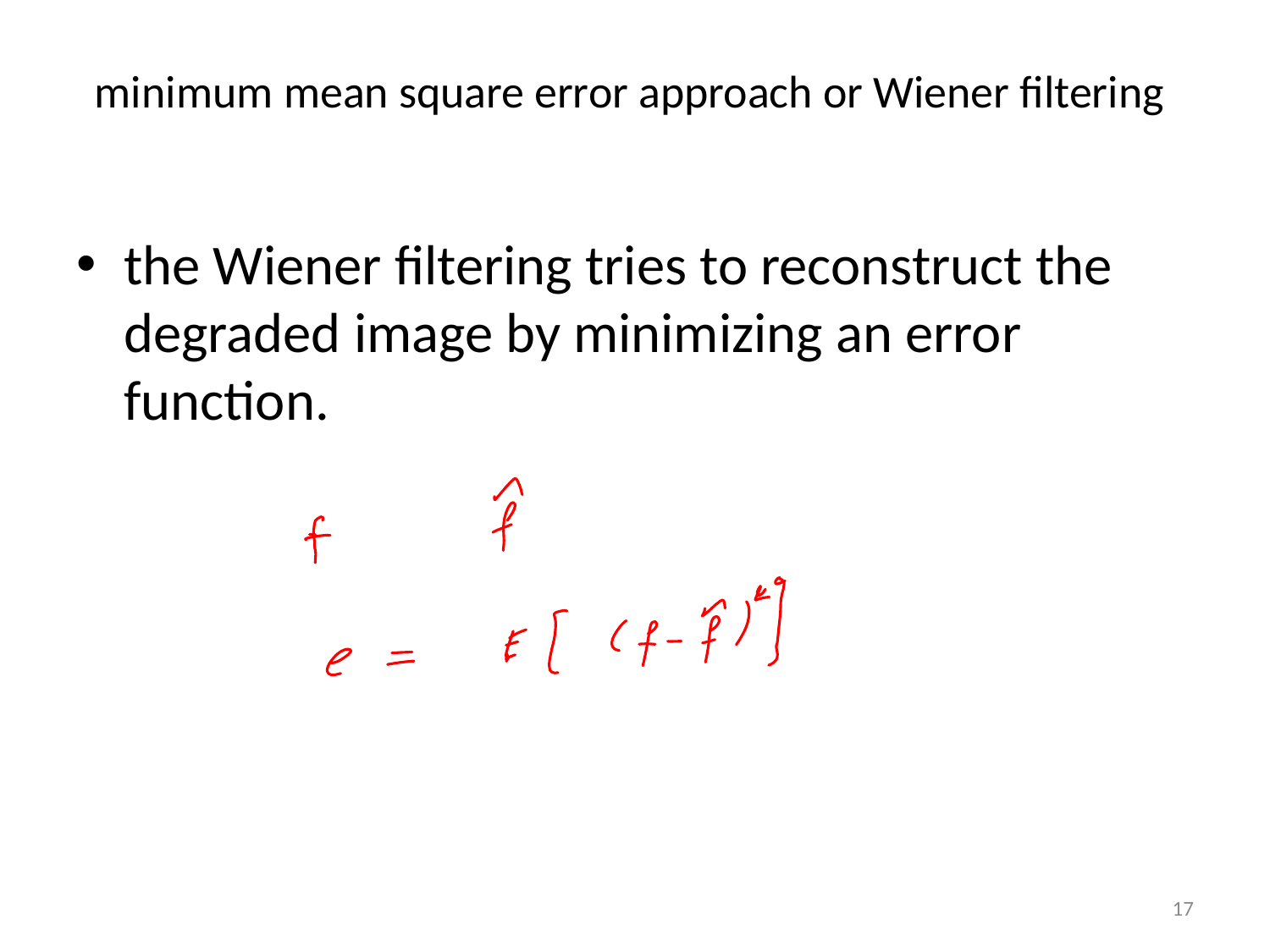

# minimum mean square error approach or Wiener filtering
the Wiener filtering tries to reconstruct the degraded image by minimizing an error function.

17